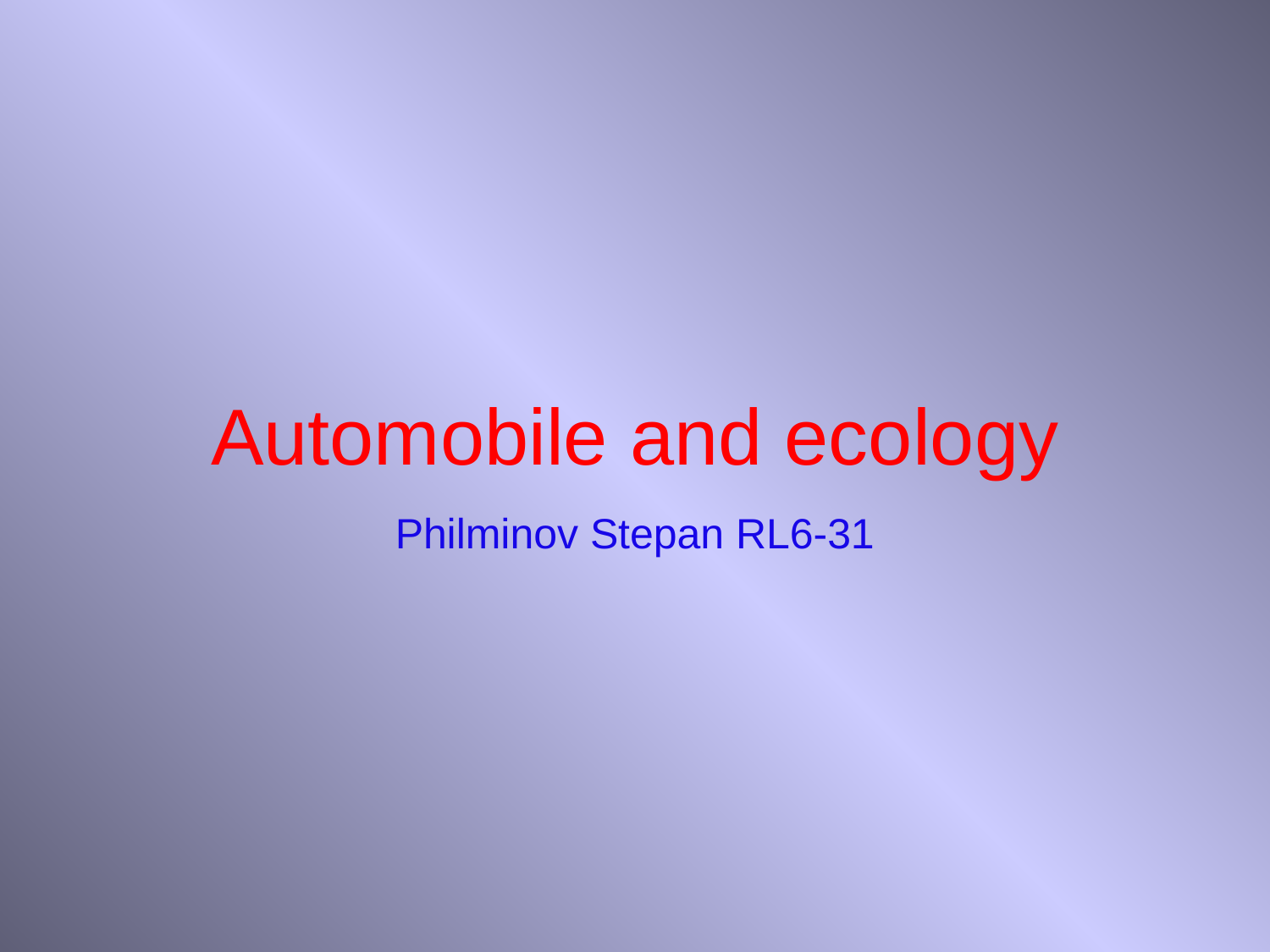

# Automobile and ecology
Philminov Stepan RL6-31